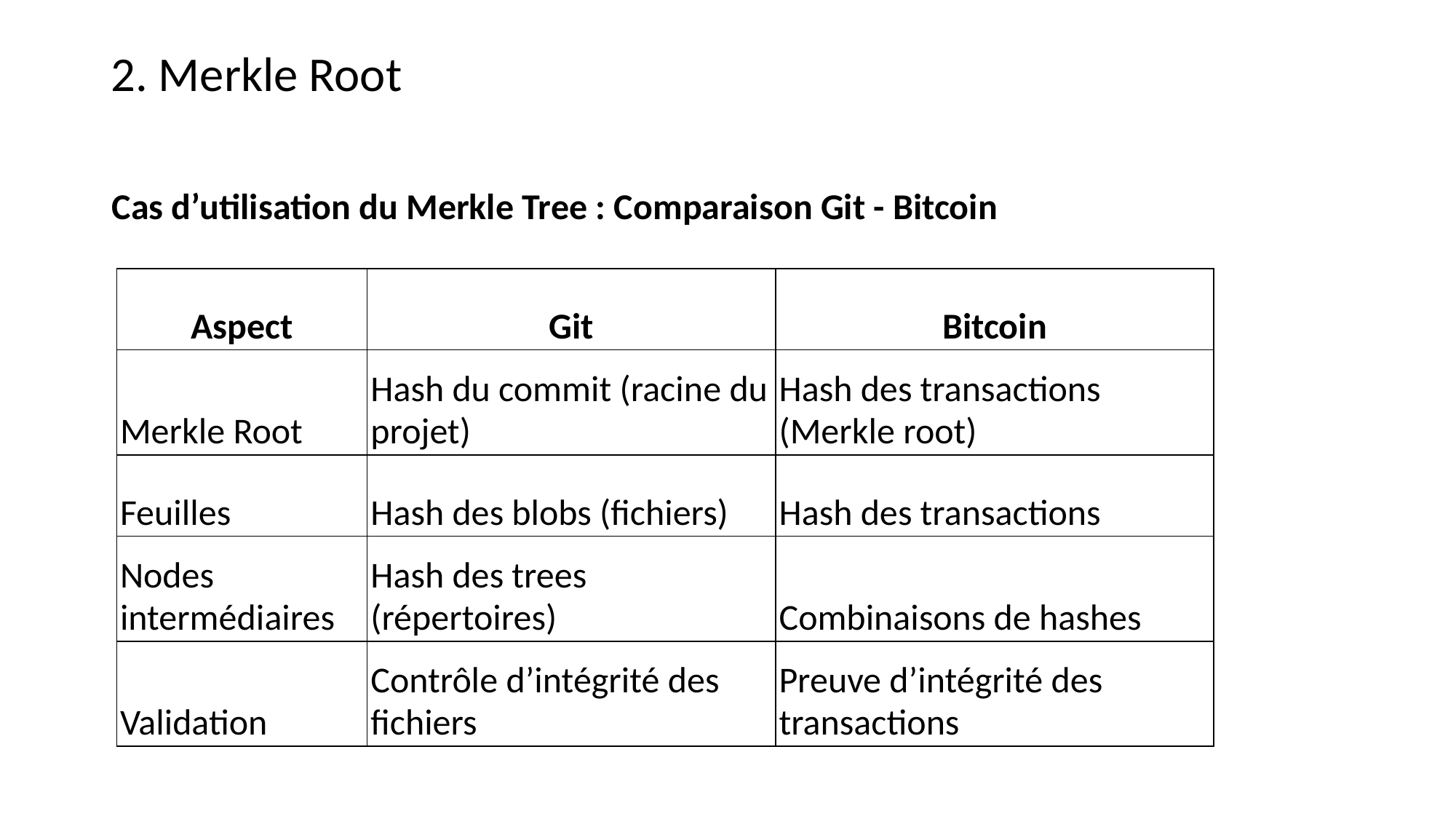

2. Merkle Root
Cas d’utilisation du Merkle Tree : Comparaison Git - Bitcoin
| Aspect | Git | Bitcoin |
| --- | --- | --- |
| Merkle Root | Hash du commit (racine du projet) | Hash des transactions (Merkle root) |
| Feuilles | Hash des blobs (fichiers) | Hash des transactions |
| Nodes intermédiaires | Hash des trees (répertoires) | Combinaisons de hashes |
| Validation | Contrôle d’intégrité des fichiers | Preuve d’intégrité des transactions |